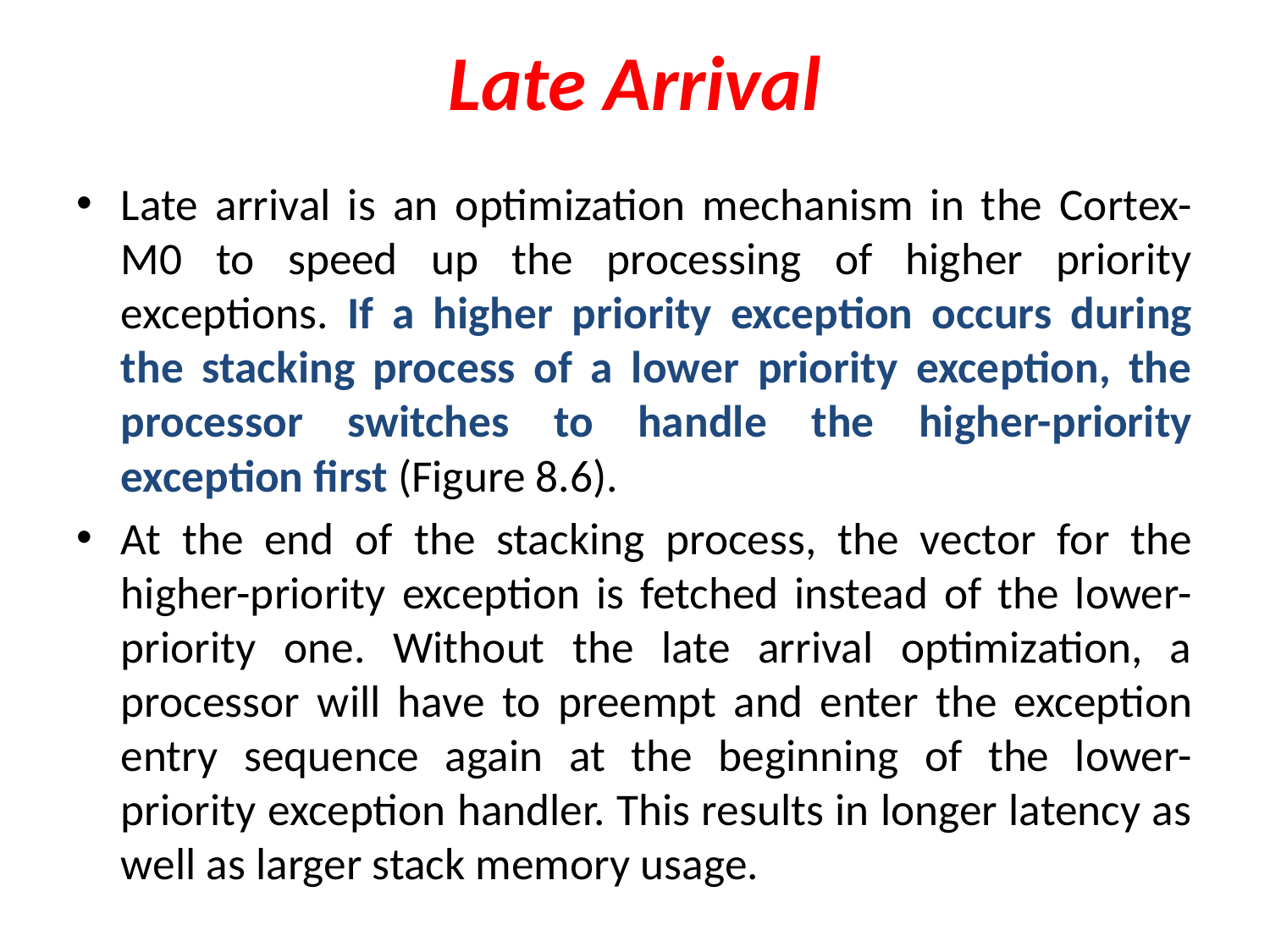

# Late Arrival
Late arrival is an optimization mechanism in the Cortex-M0 to speed up the processing of higher priority exceptions. If a higher priority exception occurs during the stacking process of a lower priority exception, the processor switches to handle the higher-priority exception first (Figure 8.6).
At the end of the stacking process, the vector for the higher-priority exception is fetched instead of the lower-priority one. Without the late arrival optimization, a processor will have to preempt and enter the exception entry sequence again at the beginning of the lower-priority exception handler. This results in longer latency as well as larger stack memory usage.